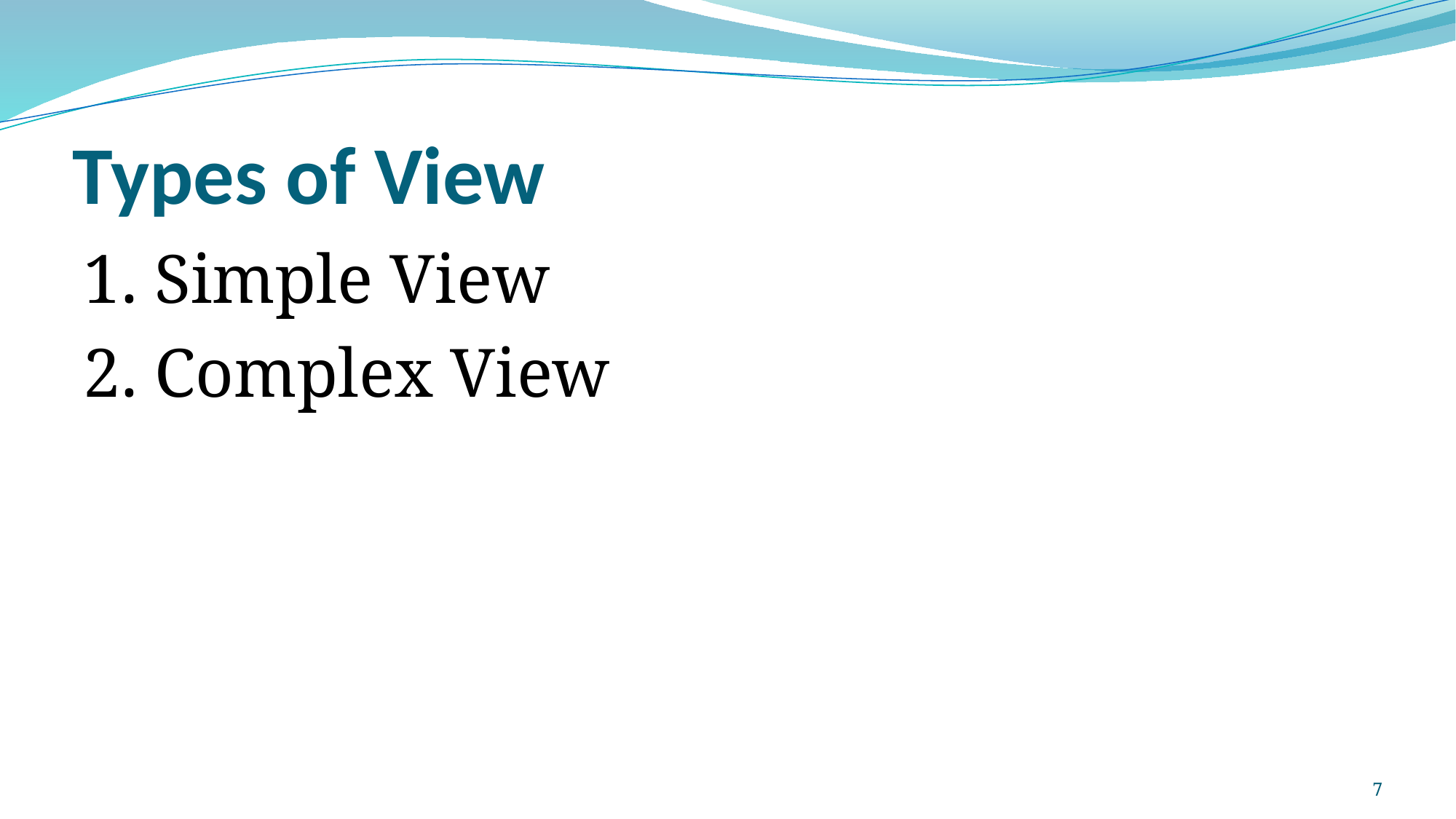

# Types of View
1. Simple View
2. Complex View
7